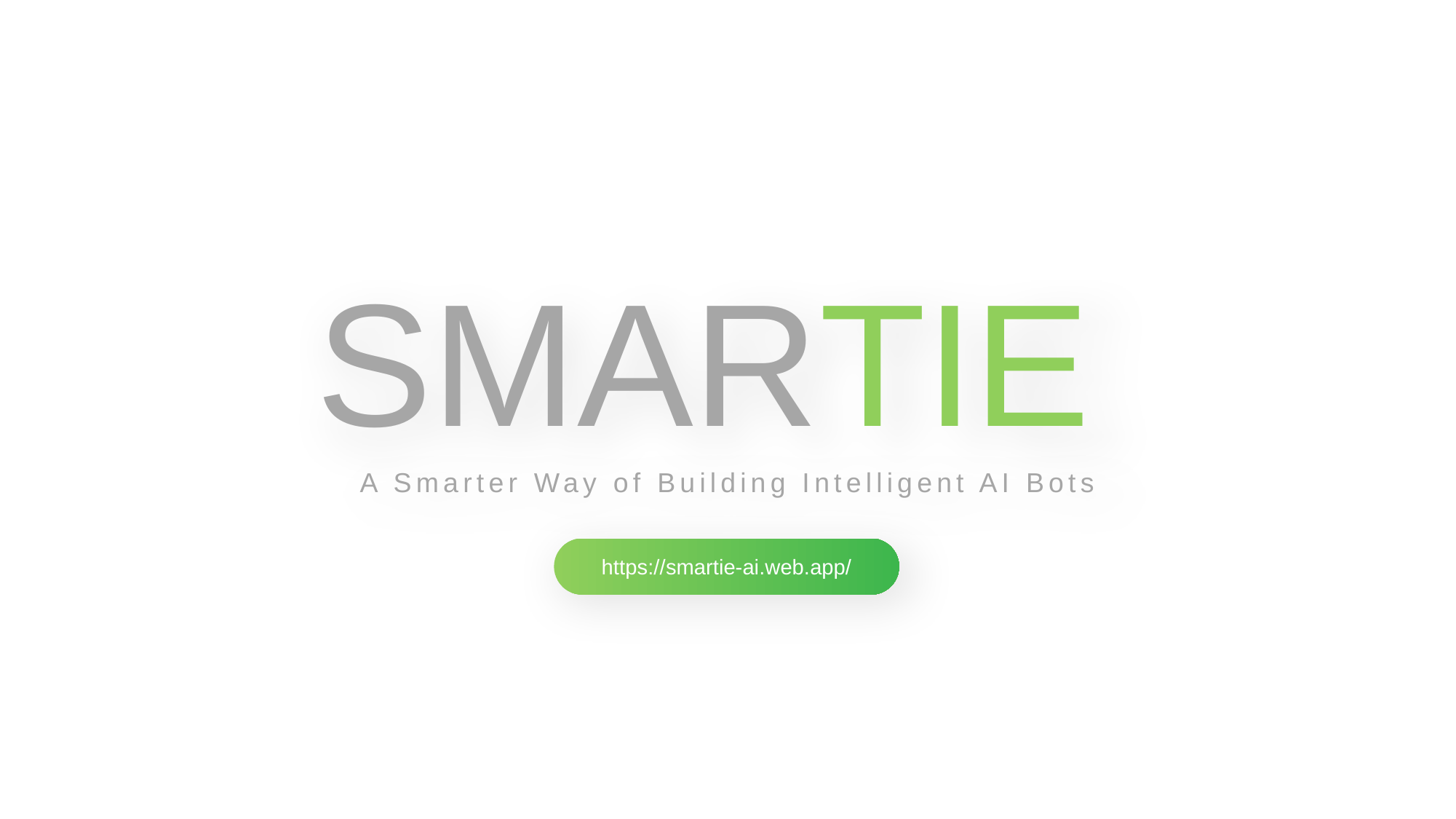

SMARTIE
A Smarter Way of Building Intelligent AI Bots

https://smartie-ai.web.app/